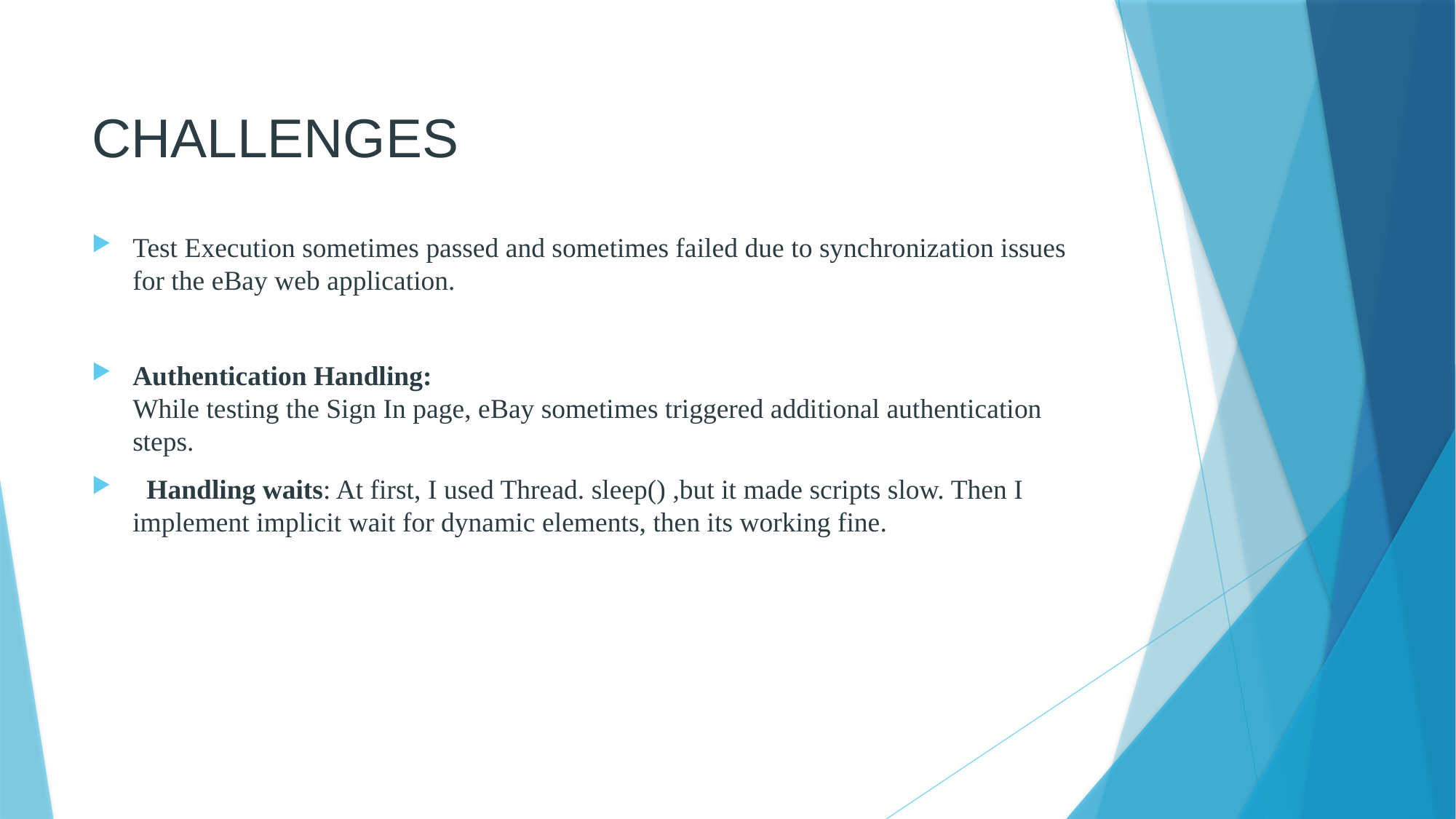

# CHALLENGES
Test Execution sometimes passed and sometimes failed due to synchronization issues for the eBay web application.

Authentication Handling:
While testing the Sign In page, eBay sometimes triggered additional authentication steps.
  Handling waits: At first, I used Thread. sleep() ,but it made scripts slow. Then I implement implicit wait for dynamic elements, then its working fine.